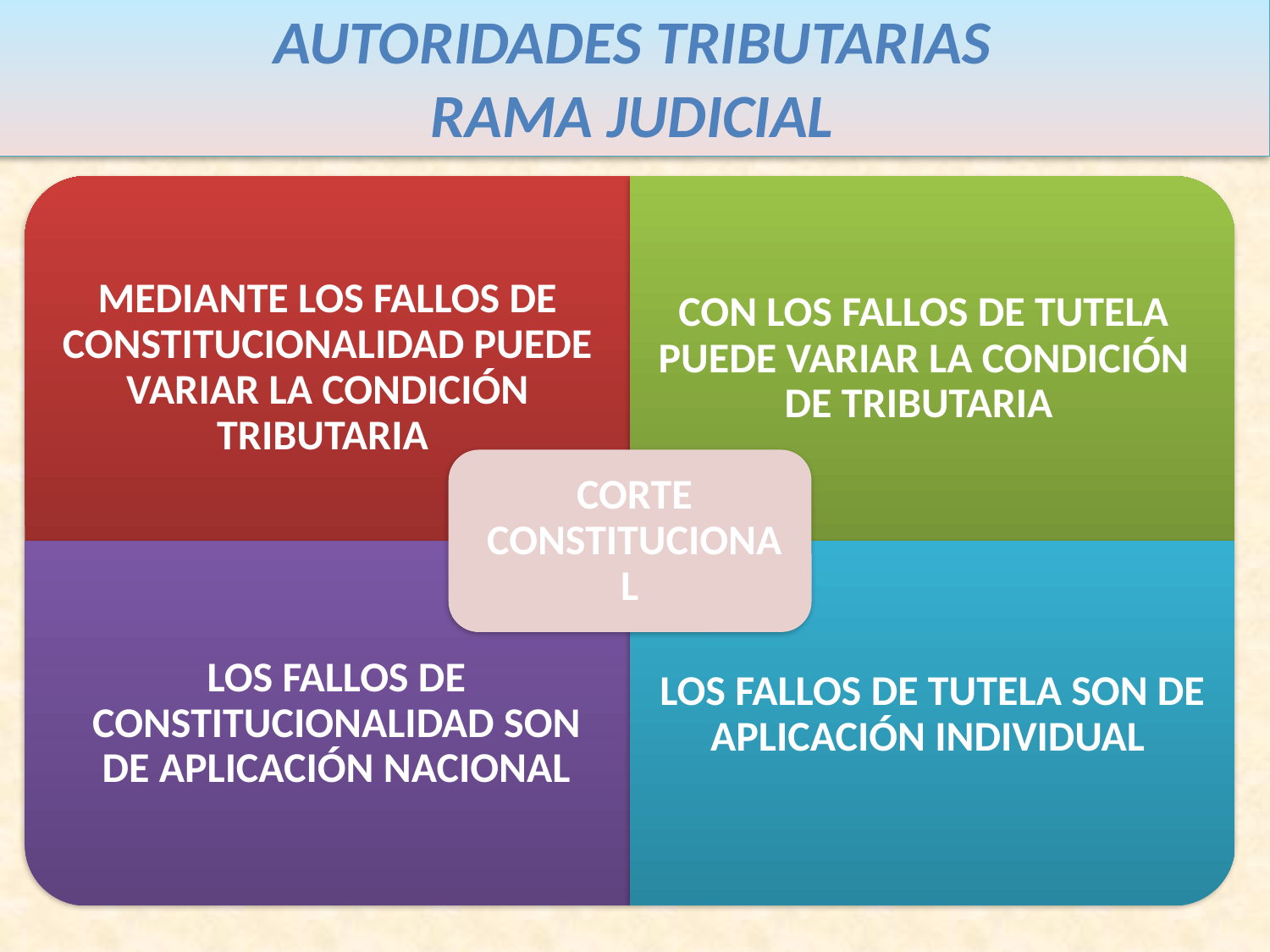

# AUTORIDADES TRIBUTARIAS RAMA JUDICIAL
MEDIANTE LOS FALLOS DE CONSTITUCIONALIDAD PUEDE VARIAR LA CONDICIÓN TRIBUTARIA
CON LOS FALLOS DE TUTELA PUEDE VARIAR LA CONDICIÓN DE TRIBUTARIA
LOS FALLOS DE CONSTITUCIONALIDAD SON DE APLICACIÓN NACIONAL
LOS FALLOS DE TUTELA SON DE APLICACIÓN INDIVIDUAL
CORTE CONSTITUCIONAL